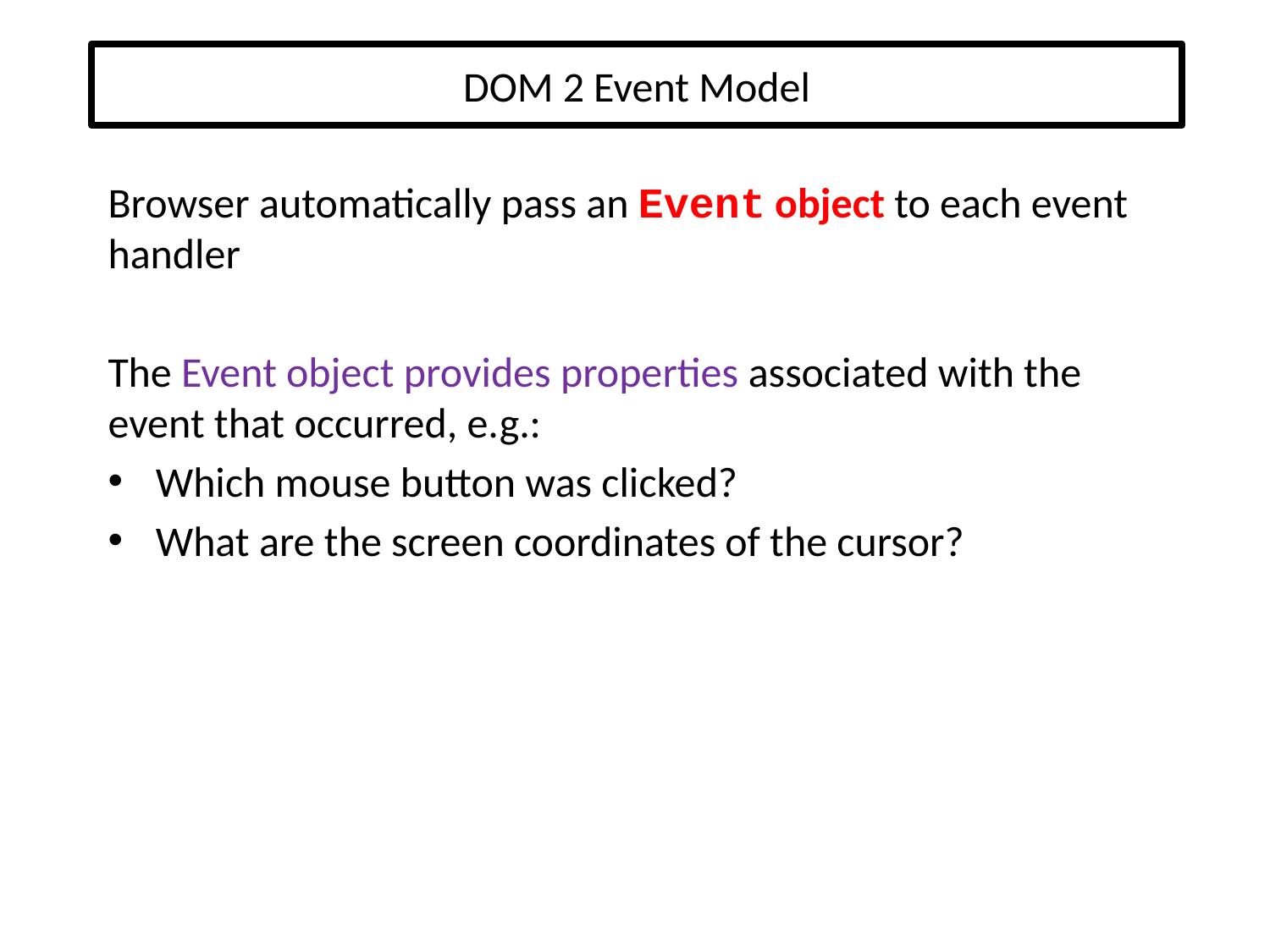

# DOM 2 Event Model
Browser automatically pass an Event object to each event handler

The Event object provides properties associated with the event that occurred, e.g.:
Which mouse button was clicked?
What are the screen coordinates of the cursor?